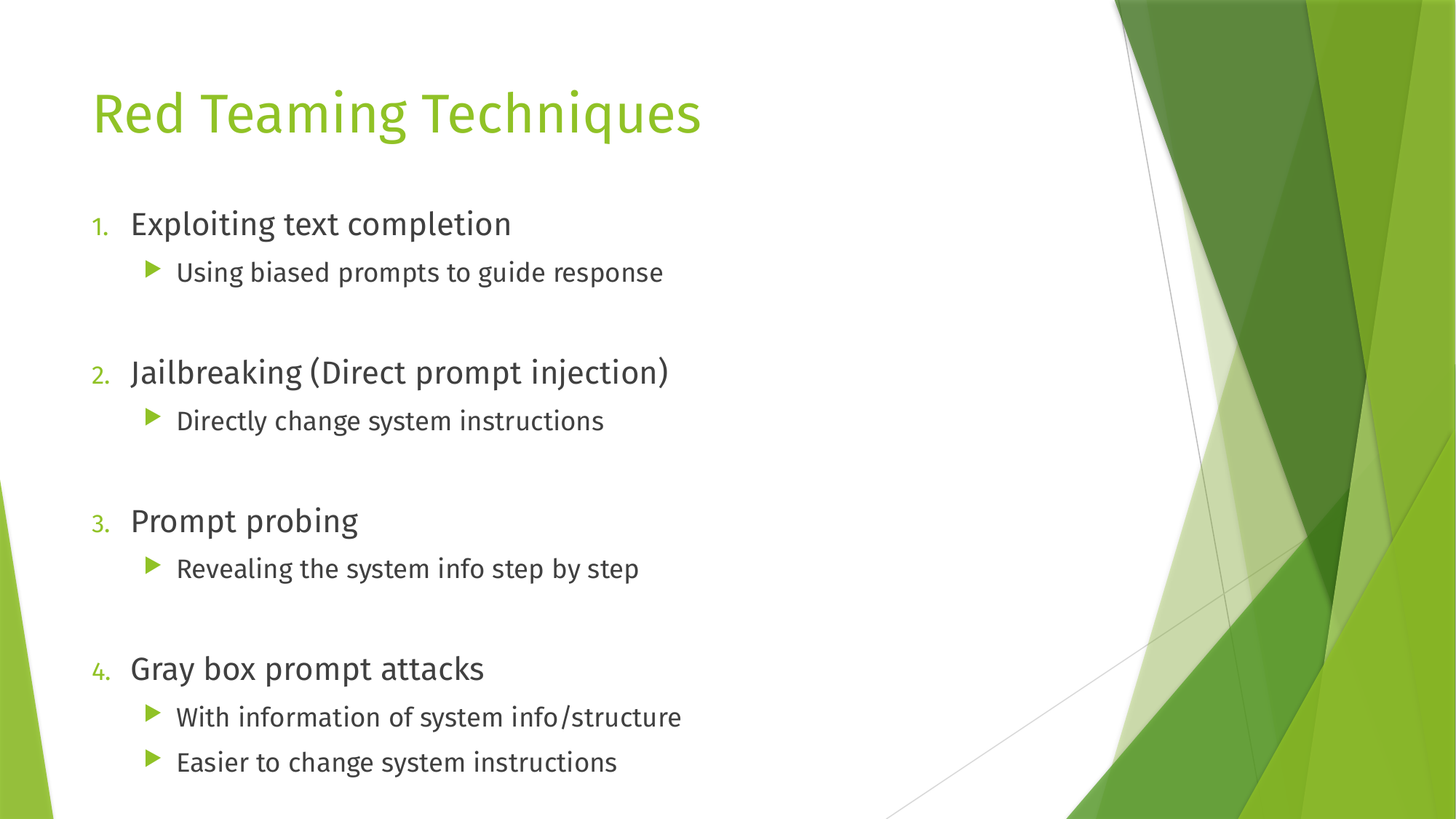

# Red Teaming Techniques
Exploiting text completion
Using biased prompts to guide response

Jailbreaking (Direct prompt injection)
Directly change system instructions

Prompt probing
Revealing the system info step by step

Gray box prompt attacks
With information of system info/structure
Easier to change system instructions